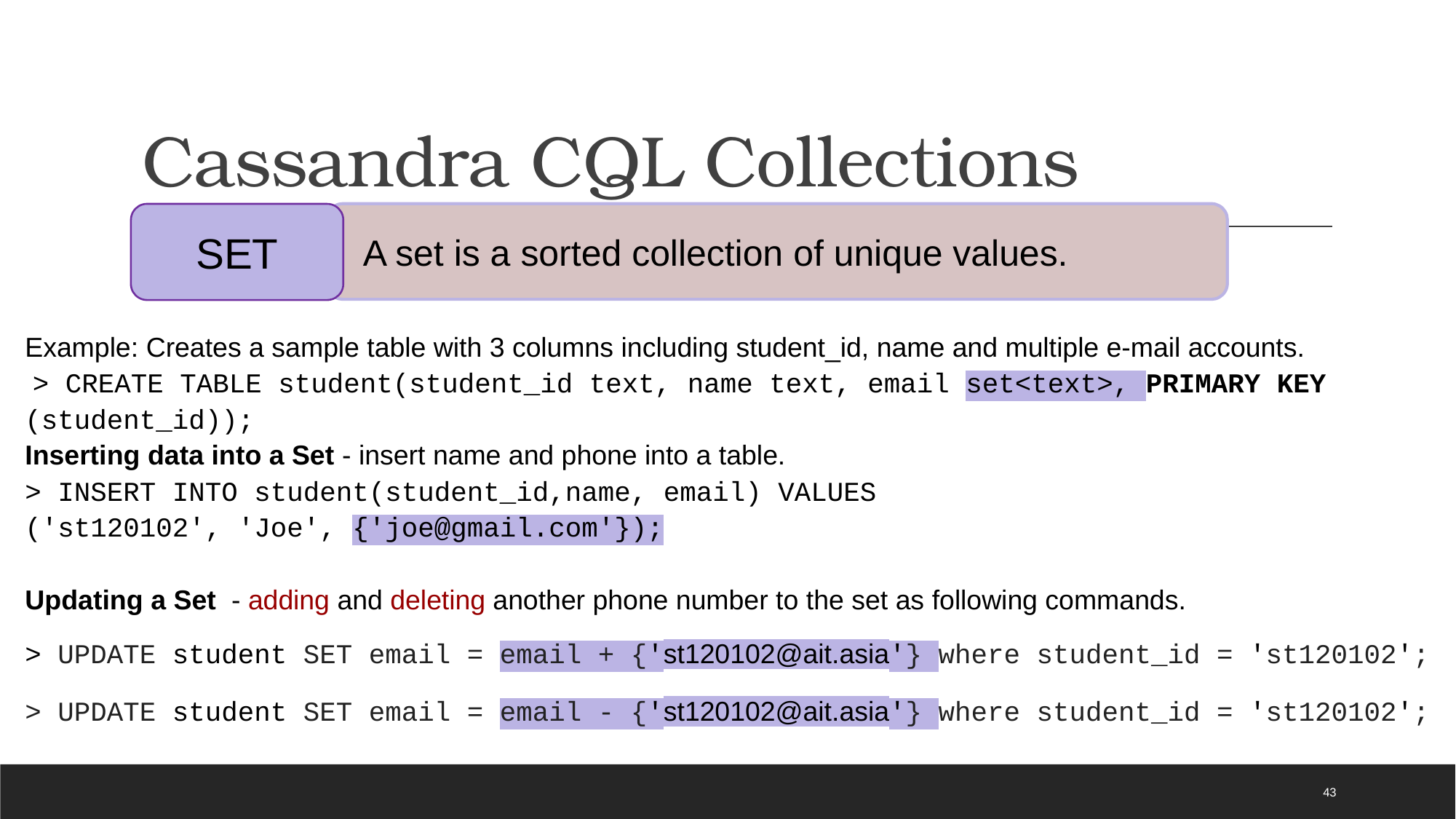

# Cassandra CQL Collections

  A set is a sorted collection of unique values.

SET
Example: Creates a sample table with 3 columns including student_id, name and multiple e-mail accounts.
 > CREATE TABLE student(student_id text, name text, email set<text>, PRIMARY KEY (student_id));
Inserting data into a Set - insert name and phone into a table.
> INSERT INTO student(student_id,name, email) VALUES
('st120102', 'Joe', {'joe@gmail.com'});
Updating a Set  - adding and deleting another phone number to the set as following commands.
> UPDATE student SET email = email + {'st120102@ait.asia'} where student_id = 'st120102';
> UPDATE student SET email = email - {'st120102@ait.asia'} where student_id = 'st120102';
43